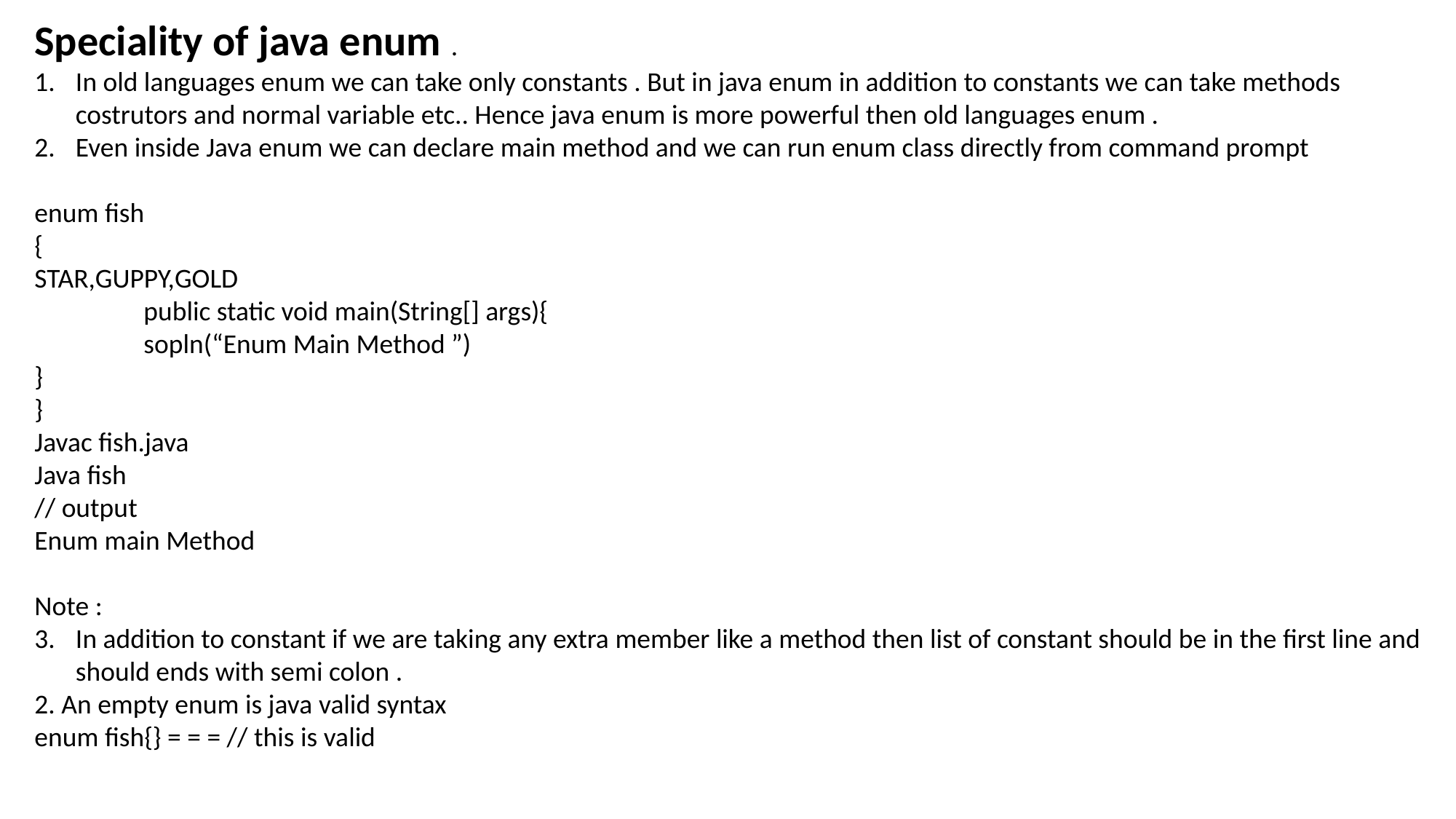

Speciality of java enum .
In old languages enum we can take only constants . But in java enum in addition to constants we can take methods costrutors and normal variable etc.. Hence java enum is more powerful then old languages enum .
Even inside Java enum we can declare main method and we can run enum class directly from command prompt

enum fish
{
STAR,GUPPY,GOLD
	public static void main(String[] args){
	sopln(“Enum Main Method ”)
}
}
Javac fish.java
Java fish
// output
Enum main Method

Note :
In addition to constant if we are taking any extra member like a method then list of constant should be in the first line and should ends with semi colon .
2. An empty enum is java valid syntax
enum fish{} = = = // this is valid